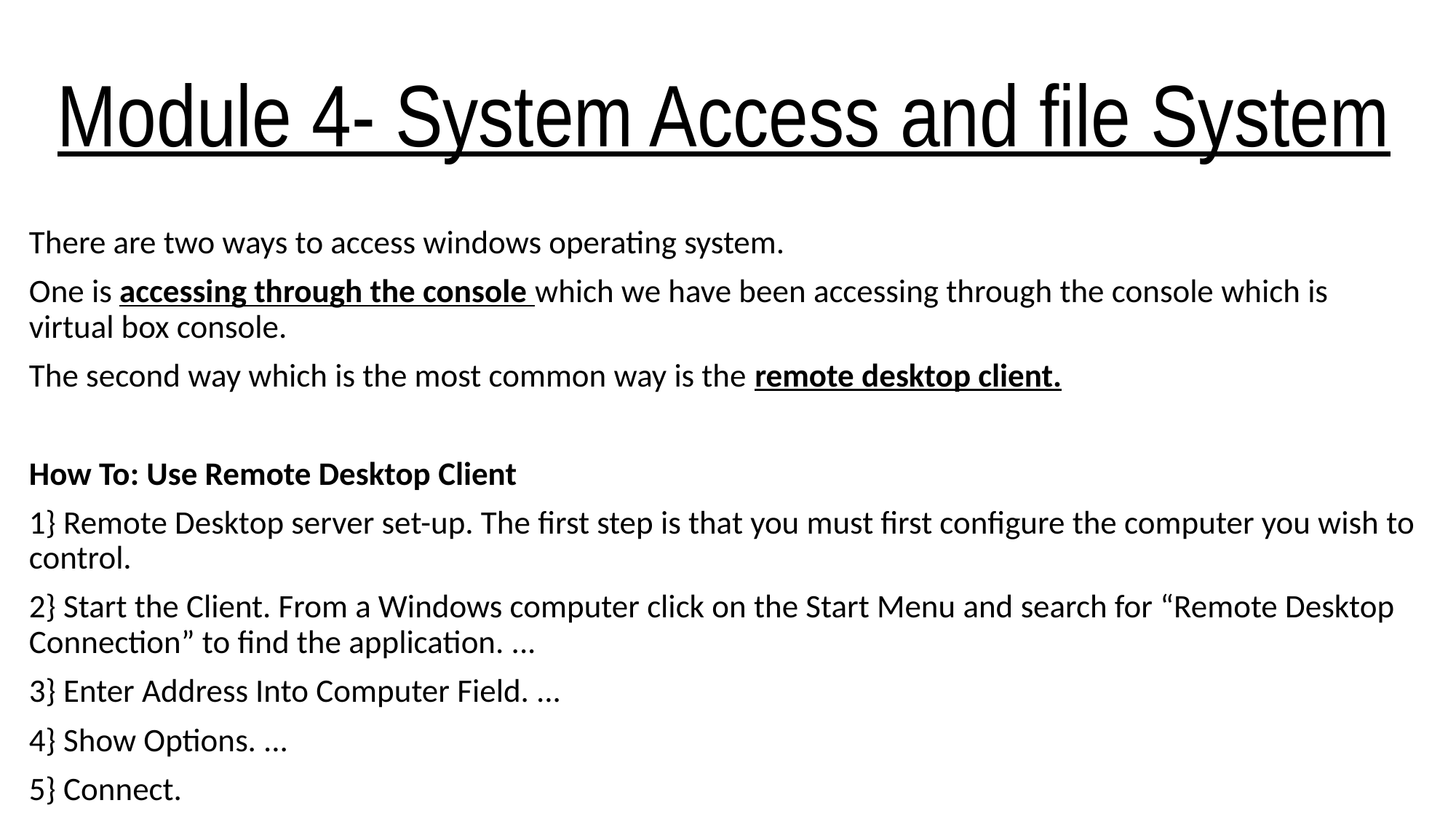

# Module 4- System Access and file System
There are two ways to access windows operating system.
One is accessing through the console which we have been accessing through the console which is virtual box console.
The second way which is the most common way is the remote desktop client.

How To: Use Remote Desktop Client
1} Remote Desktop server set-up. The first step is that you must first configure the computer you wish to control.
2} Start the Client. From a Windows computer click on the Start Menu and search for “Remote Desktop Connection” to find the application. ...
3} Enter Address Into Computer Field. ...
4} Show Options. ...
5} Connect.